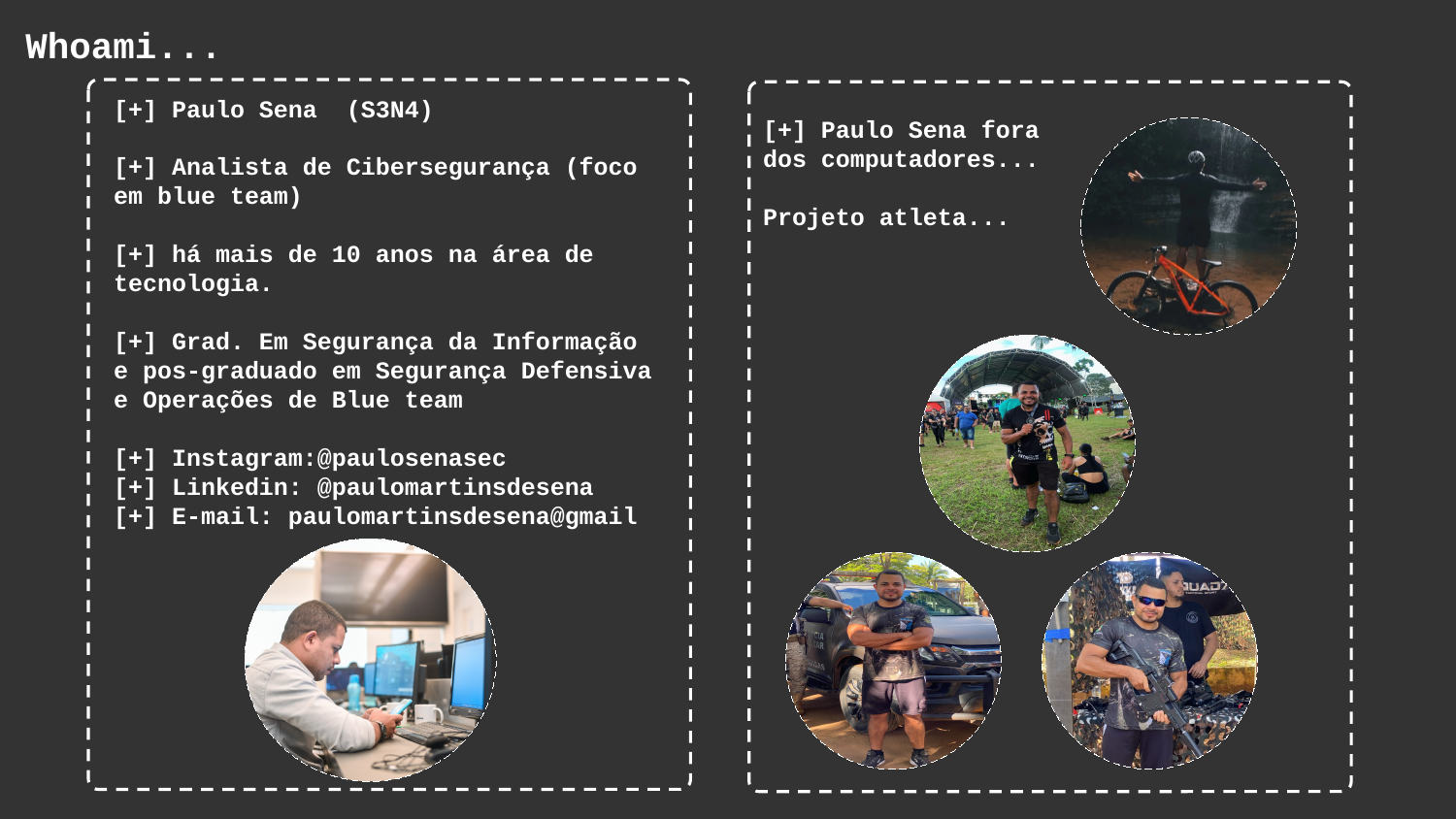

Whoami...

[+] Paulo Sena  (S3N4)

[+] Analista de Cibersegurança (foco em blue team)
[+] há mais de 10 anos na área de tecnologia.

[+] Grad. Em Segurança da Informação e pos-graduado em Segurança Defensiva e Operações de Blue team

[+] Instagram:@paulosenasec
[+] Linkedin: @paulomartinsdesena
[+] E-mail: paulomartinsdesena@gmail

[+] Paulo Sena fora dos computadores...
Projeto atleta...